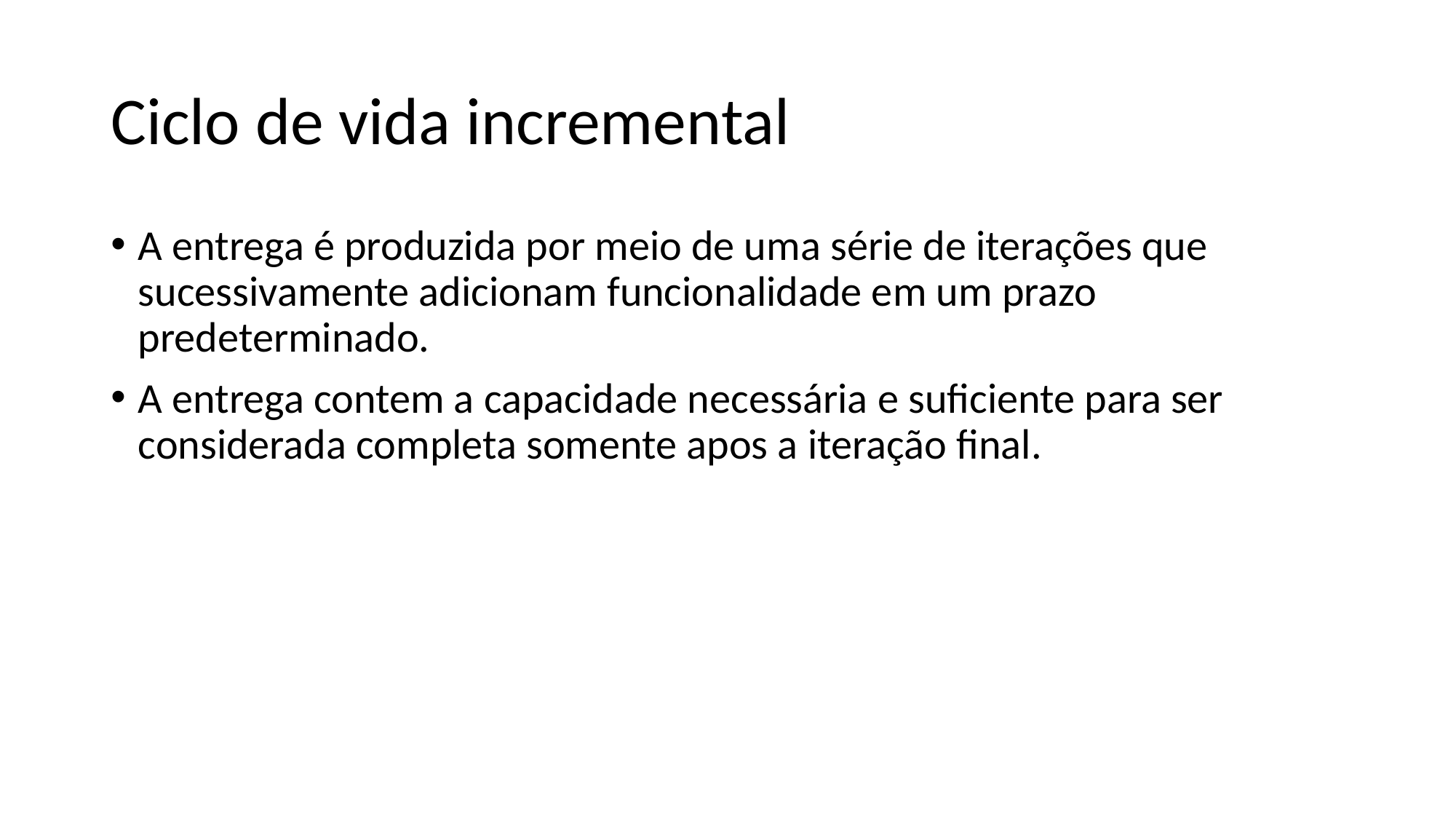

# Ciclo de vida incremental
A entrega é produzida por meio de uma série de iterações que sucessivamente adicionam funcionalidade em um prazo predeterminado.
A entrega contem a capacidade necessária e suficiente para ser considerada completa somente apos a iteração final.